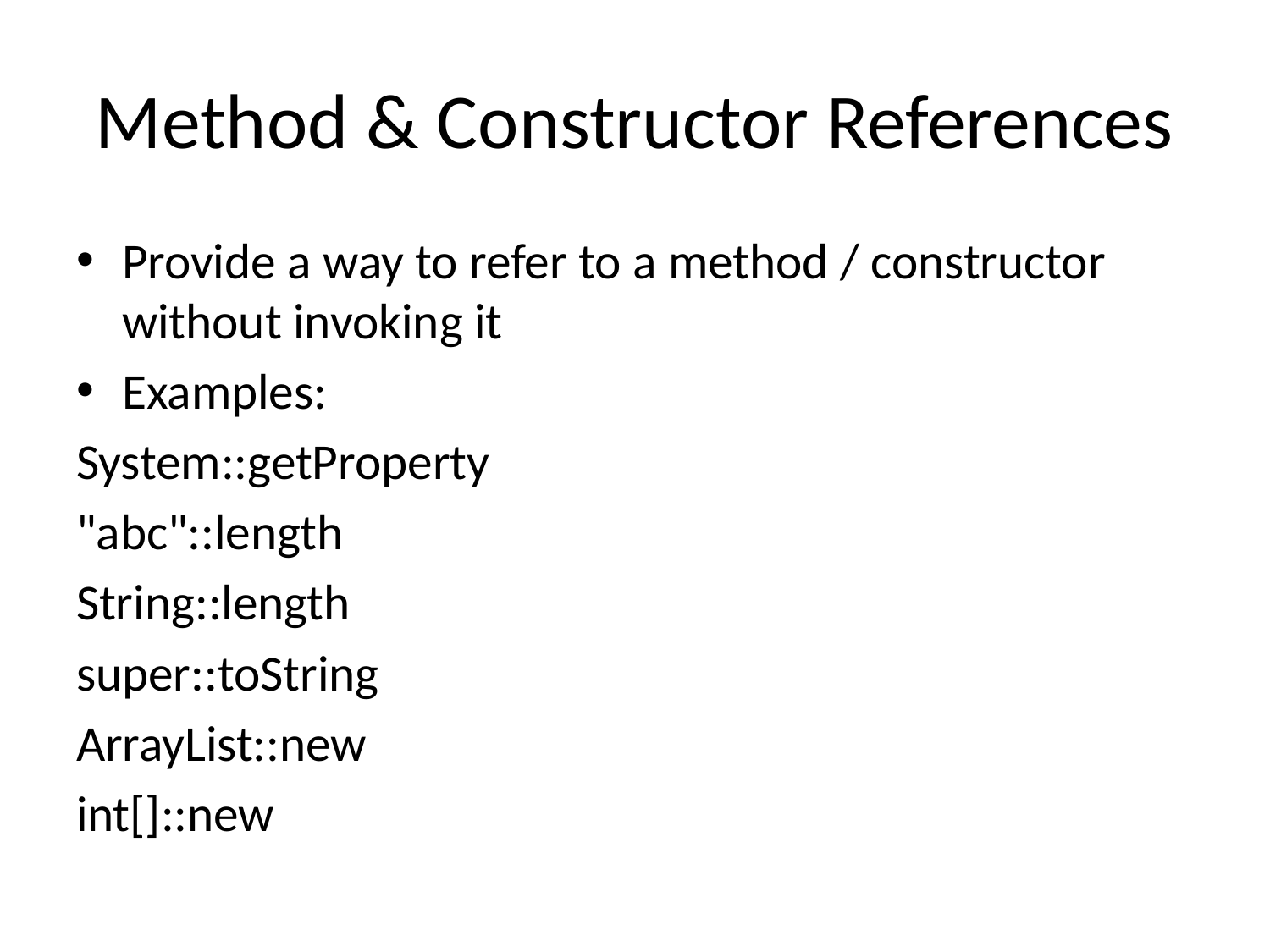

# Method & Constructor References
Provide a way to refer to a method / constructor without invoking it
Examples:
System::getProperty
"abc"::length
String::length
super::toString
ArrayList::new
int[]::new